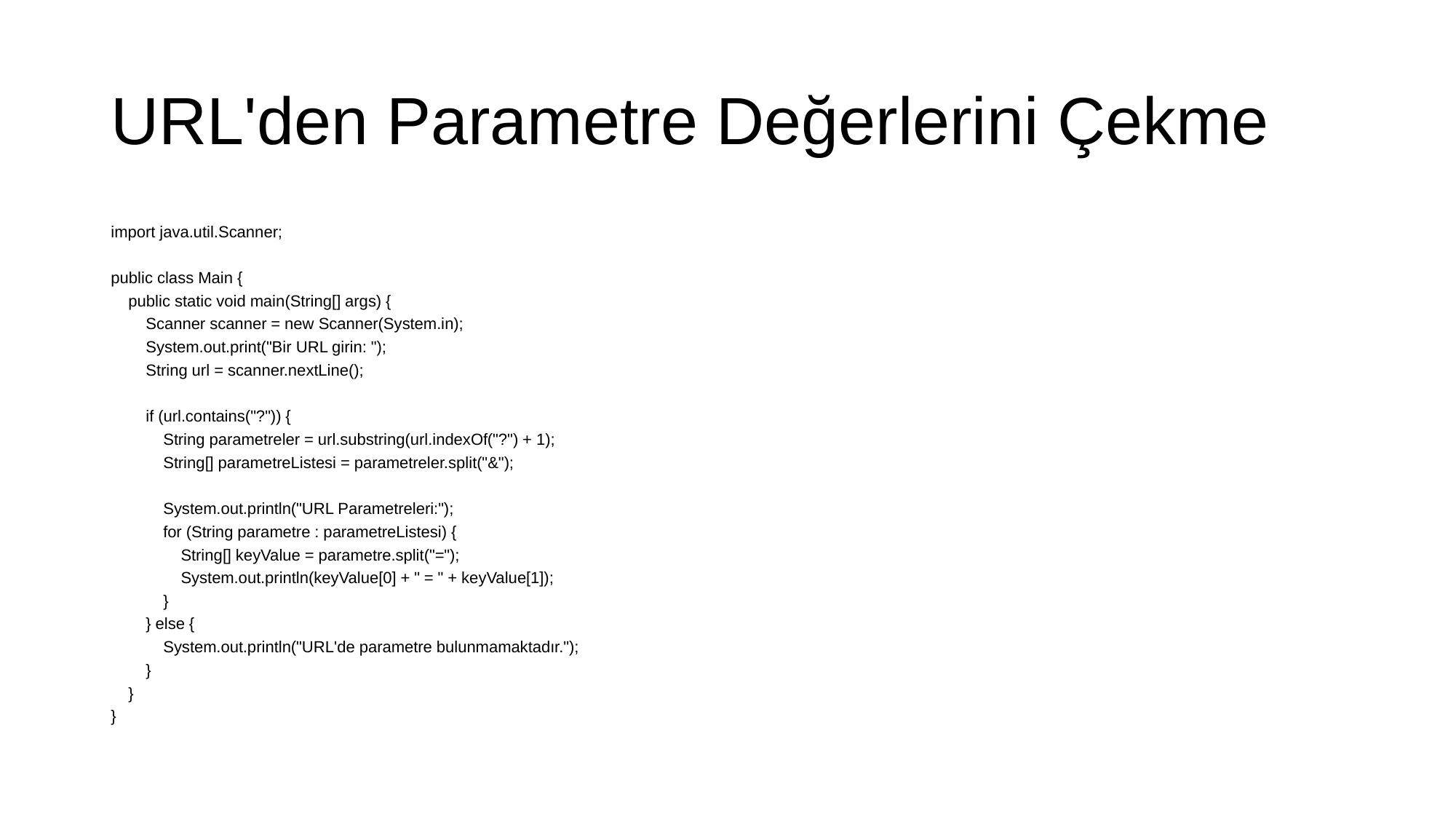

# URL'den Parametre Değerlerini Çekme
import java.util.Scanner;

public class Main {
    public static void main(String[] args) {
        Scanner scanner = new Scanner(System.in);
        System.out.print("Bir URL girin: ");
        String url = scanner.nextLine();

        if (url.contains("?")) {
            String parametreler = url.substring(url.indexOf("?") + 1);
            String[] parametreListesi = parametreler.split("&");

            System.out.println("URL Parametreleri:");
            for (String parametre : parametreListesi) {
                String[] keyValue = parametre.split("=");
                System.out.println(keyValue[0] + " = " + keyValue[1]);
            }
        } else {
            System.out.println("URL'de parametre bulunmamaktadır.");
        }
    }
}